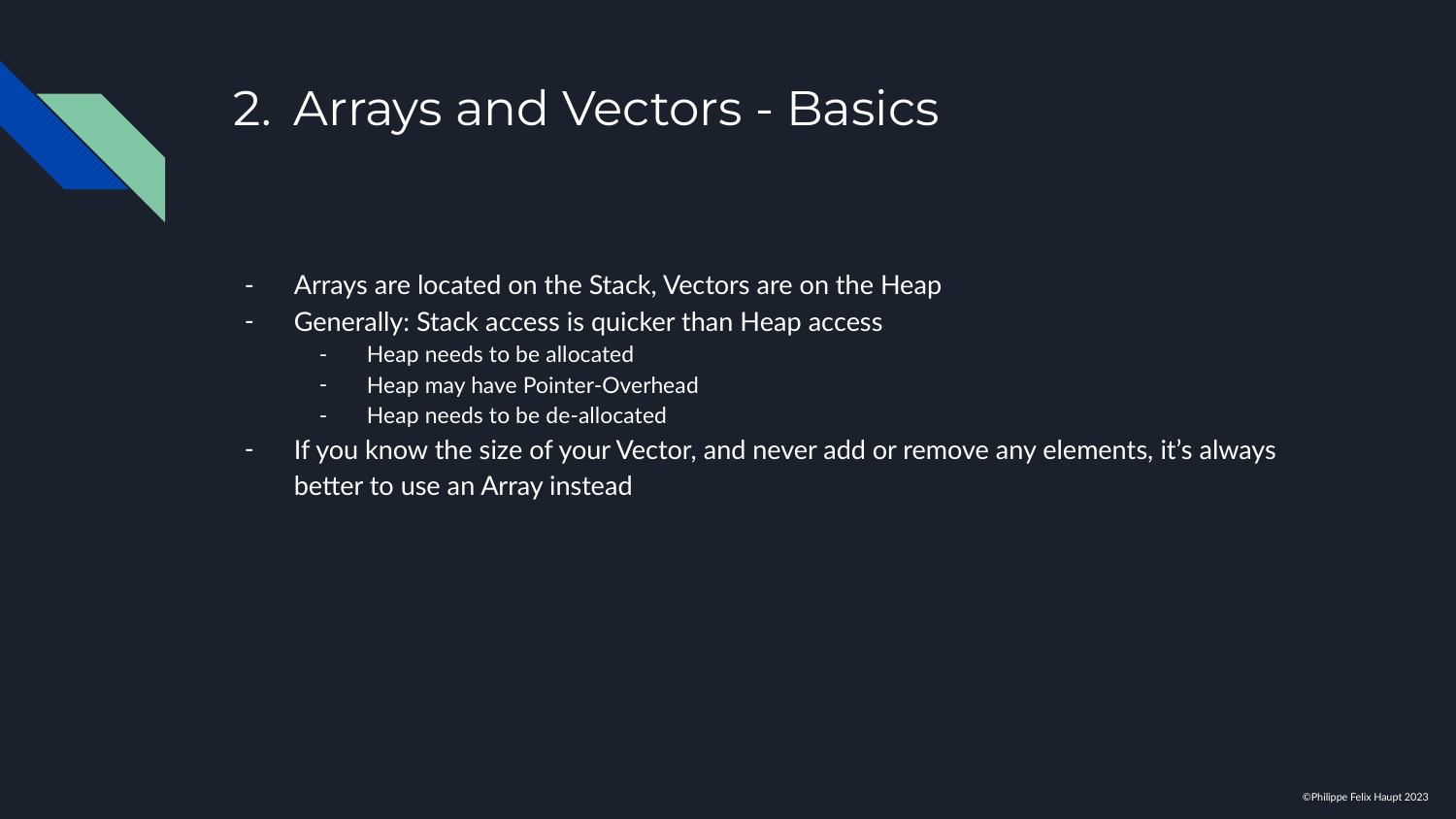

# Arrays and Vectors - Basics
Arrays are located on the Stack, Vectors are on the Heap
Generally: Stack access is quicker than Heap access
Heap needs to be allocated
Heap may have Pointer-Overhead
Heap needs to be de-allocated
If you know the size of your Vector, and never add or remove any elements, it’s always better to use an Array instead
©Philippe Felix Haupt 2023